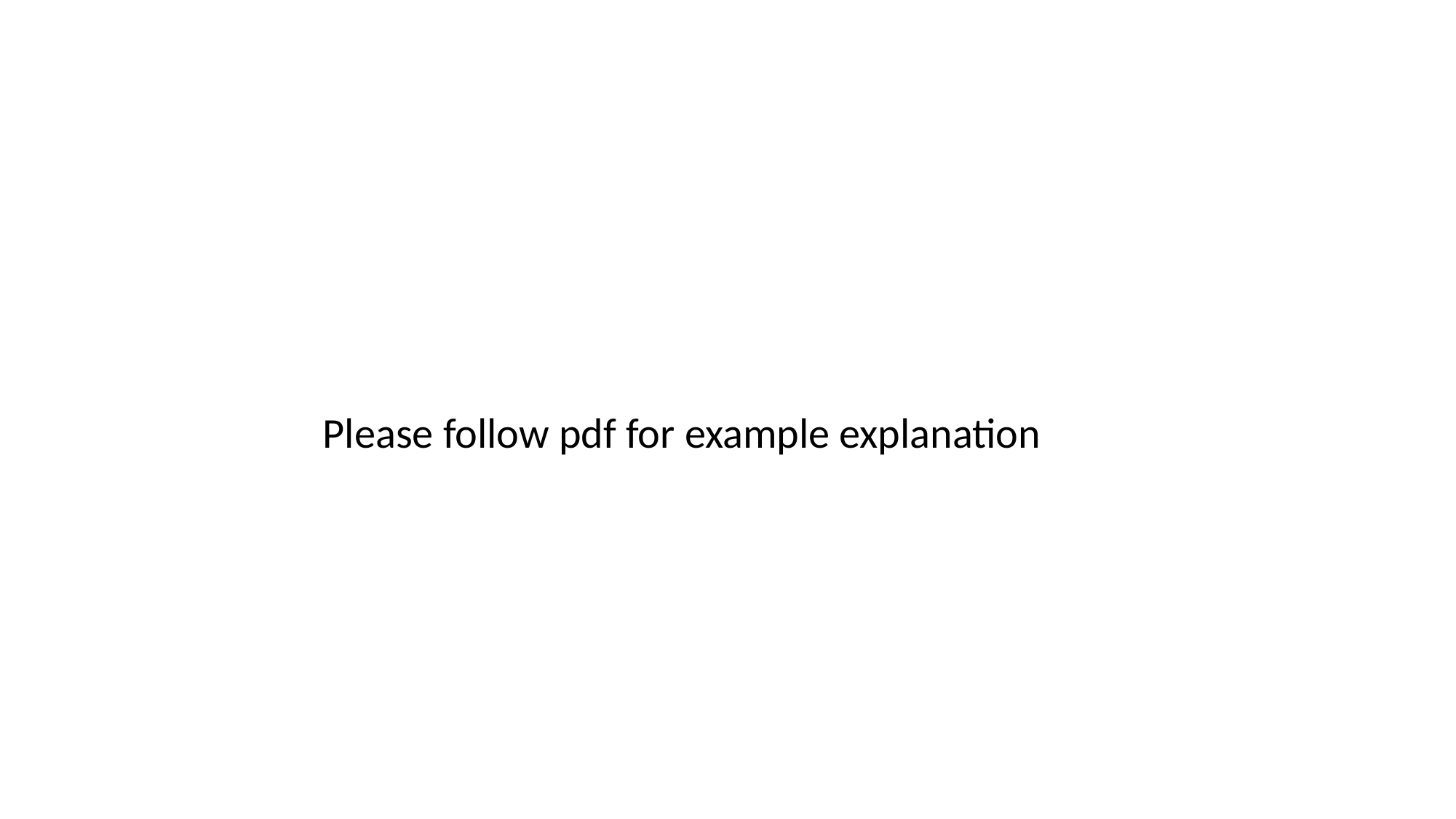

#

                      Please follow pdf for example explanation